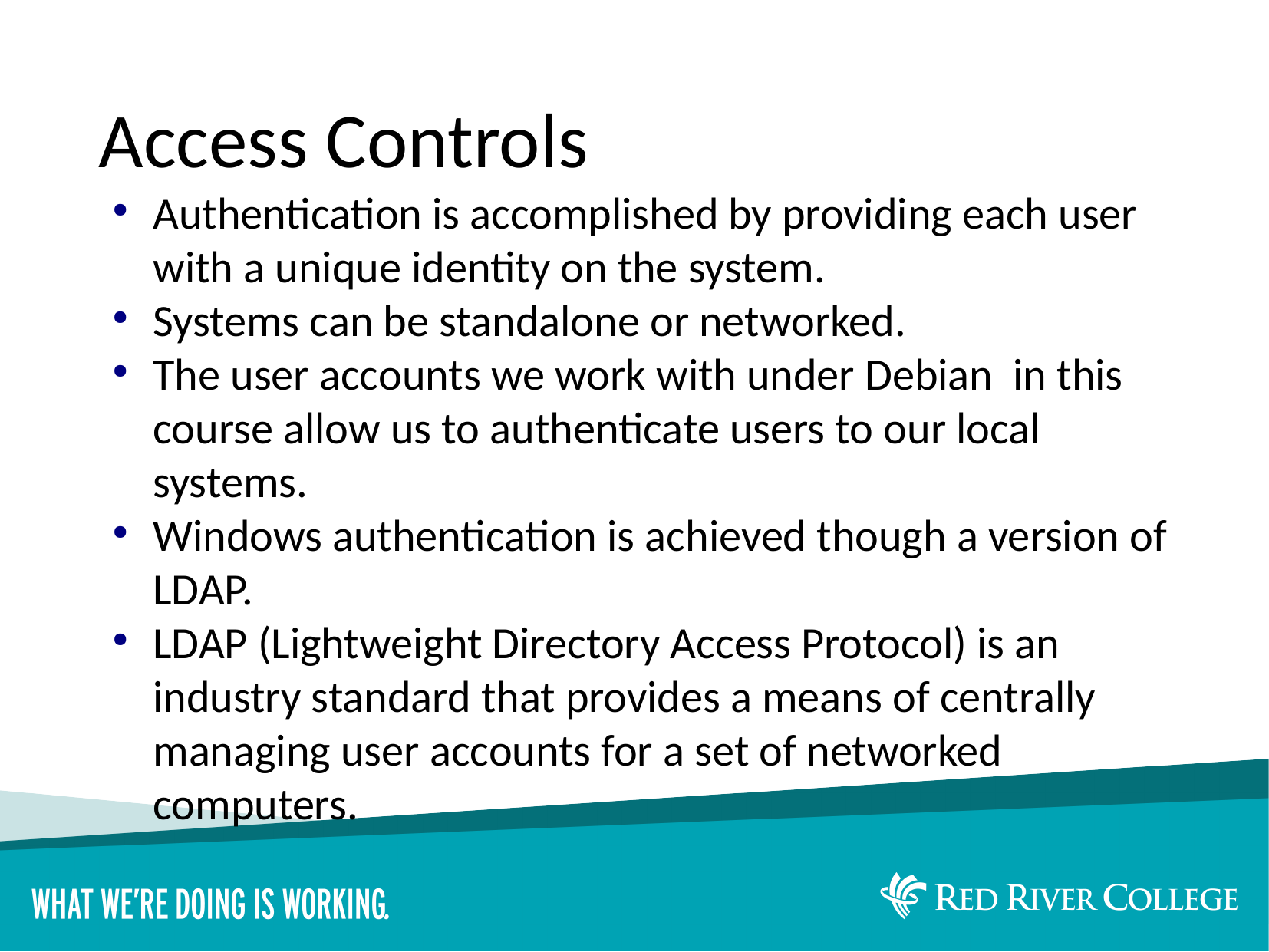

# Access Controls
Authentication is accomplished by providing each user with a unique identity on the system.
Systems can be standalone or networked.
The user accounts we work with under Debian  in this course allow us to authenticate users to our local systems.
Windows authentication is achieved though a version of LDAP.
LDAP (Lightweight Directory Access Protocol) is an industry standard that provides a means of centrally managing user accounts for a set of networked computers.